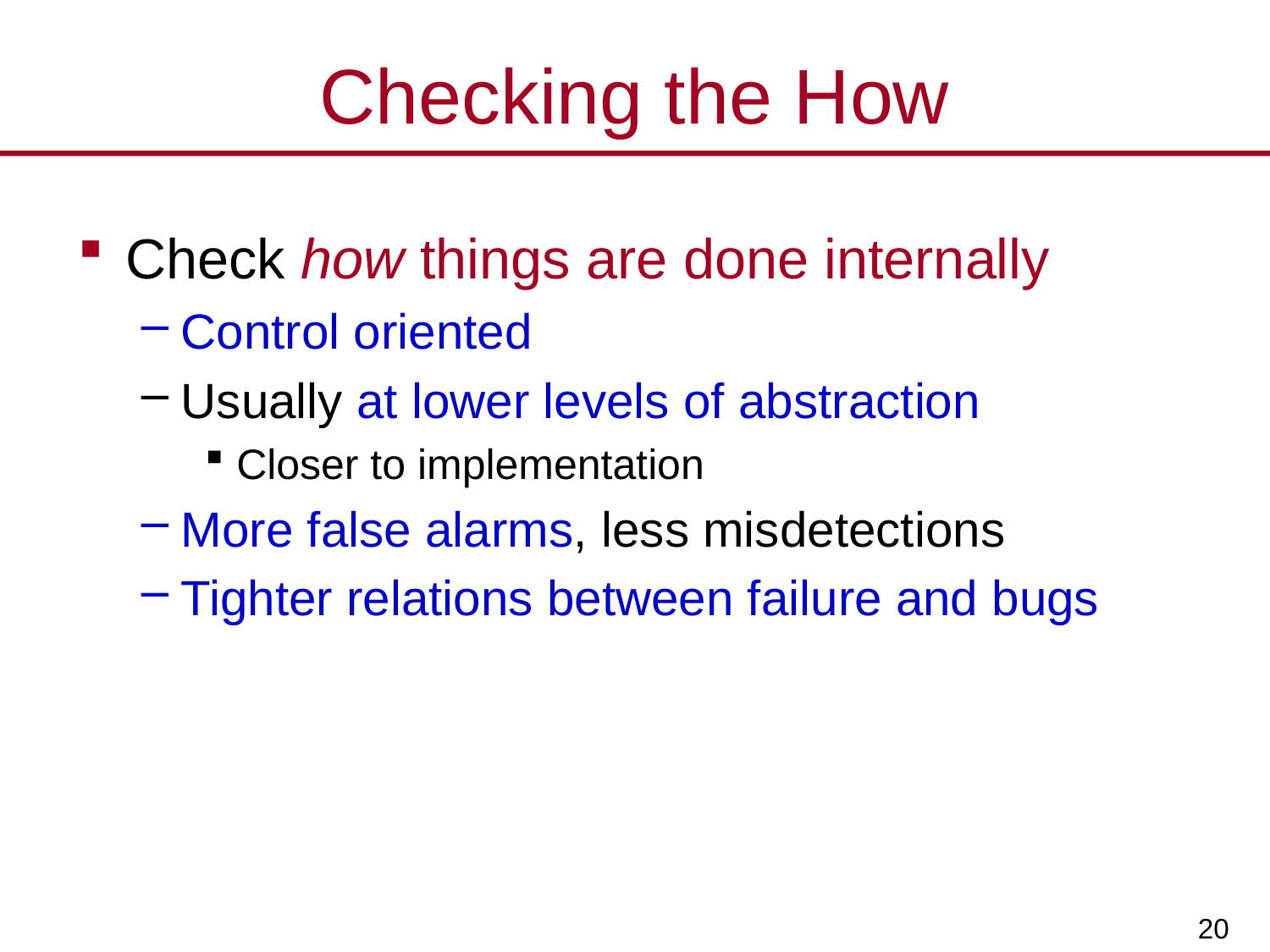

# Checking the How
Check how things are done internally
Control oriented
Usually at lower levels of abstraction
Closer to implementation
More false alarms, less misdetections
Tighter relations between failure and bugs